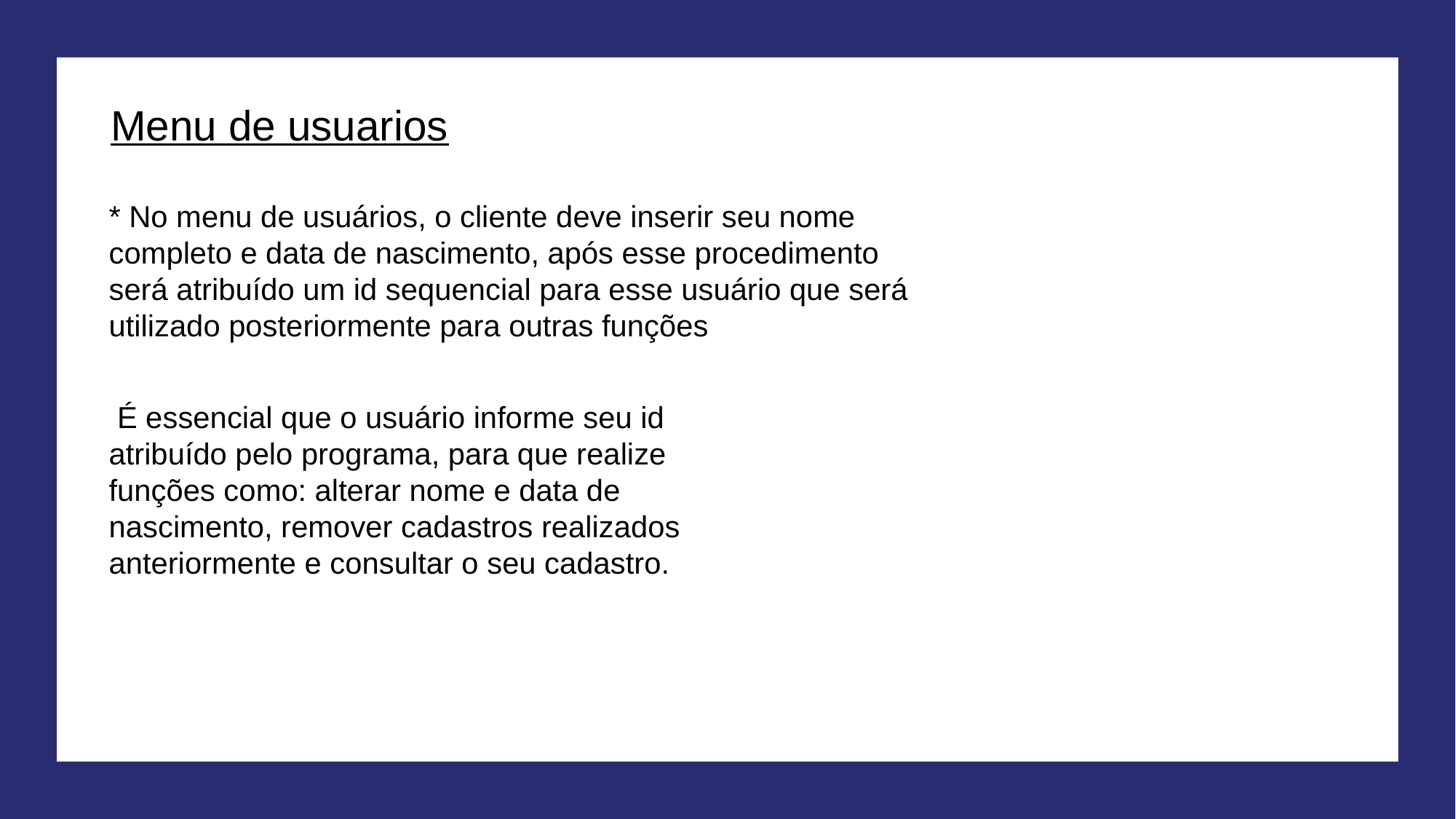

Menu de usuarios
* No menu de usuários, o cliente deve inserir seu nome completo e data de nascimento, após esse procedimento será atribuído um id sequencial para esse usuário que será utilizado posteriormente para outras funções
 É essencial que o usuário informe seu id atribuído pelo programa, para que realize funções como: alterar nome e data de nascimento, remover cadastros realizados anteriormente e consultar o seu cadastro.